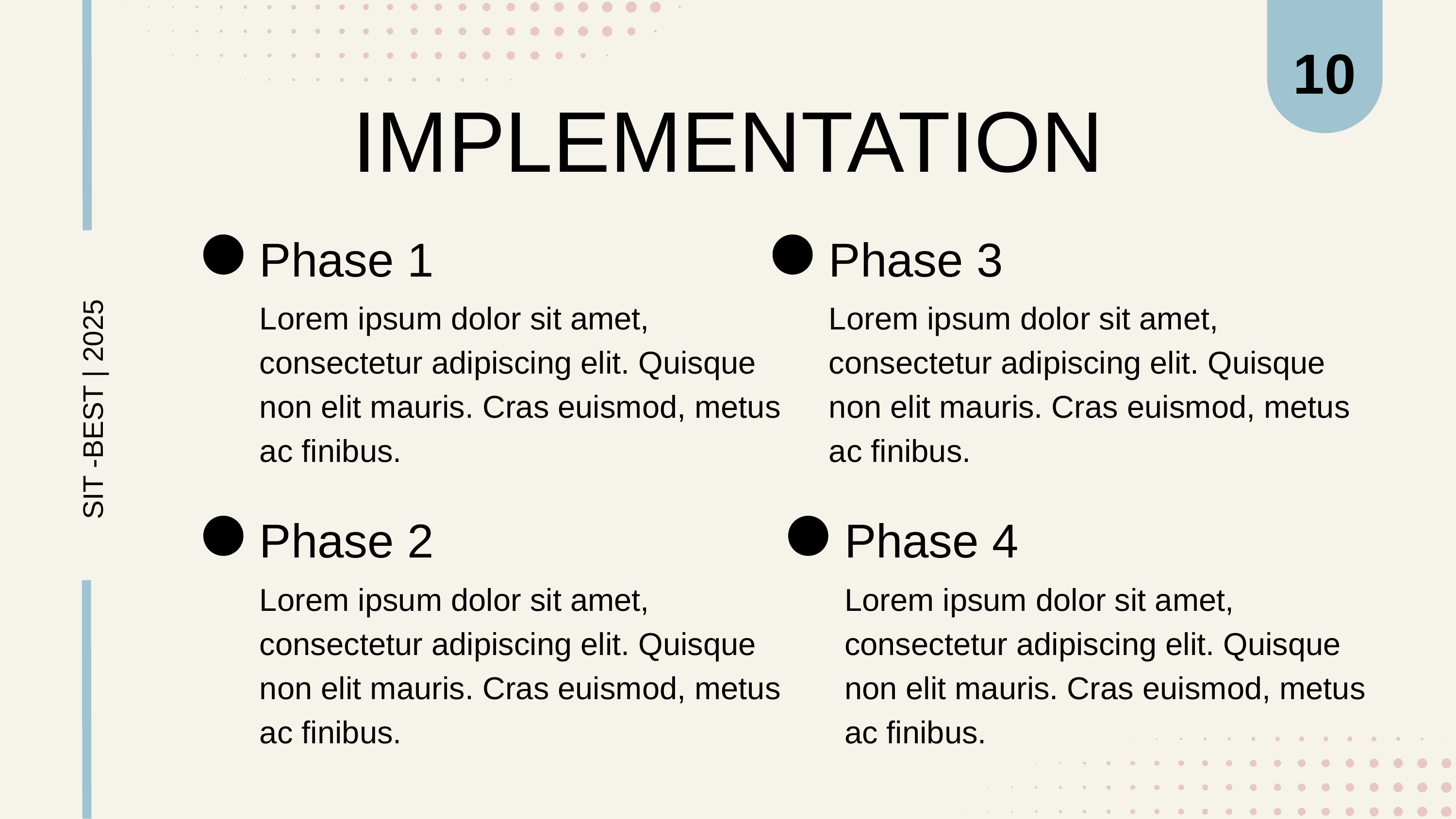

10

IMPLEMENTATION
Phase 1
Phase 3

Lorem ipsum dolor sit amet, consectetur adipiscing elit. Quisque non elit mauris. Cras euismod, metus ac finibus.
Lorem ipsum dolor sit amet, consectetur adipiscing elit. Quisque non elit mauris. Cras euismod, metus ac finibus.
SIT -BEST | 2025
Phase 2
Phase 4

Lorem ipsum dolor sit amet, consectetur adipiscing elit. Quisque non elit mauris. Cras euismod, metus ac finibus.
Lorem ipsum dolor sit amet, consectetur adipiscing elit. Quisque non elit mauris. Cras euismod, metus ac finibus.